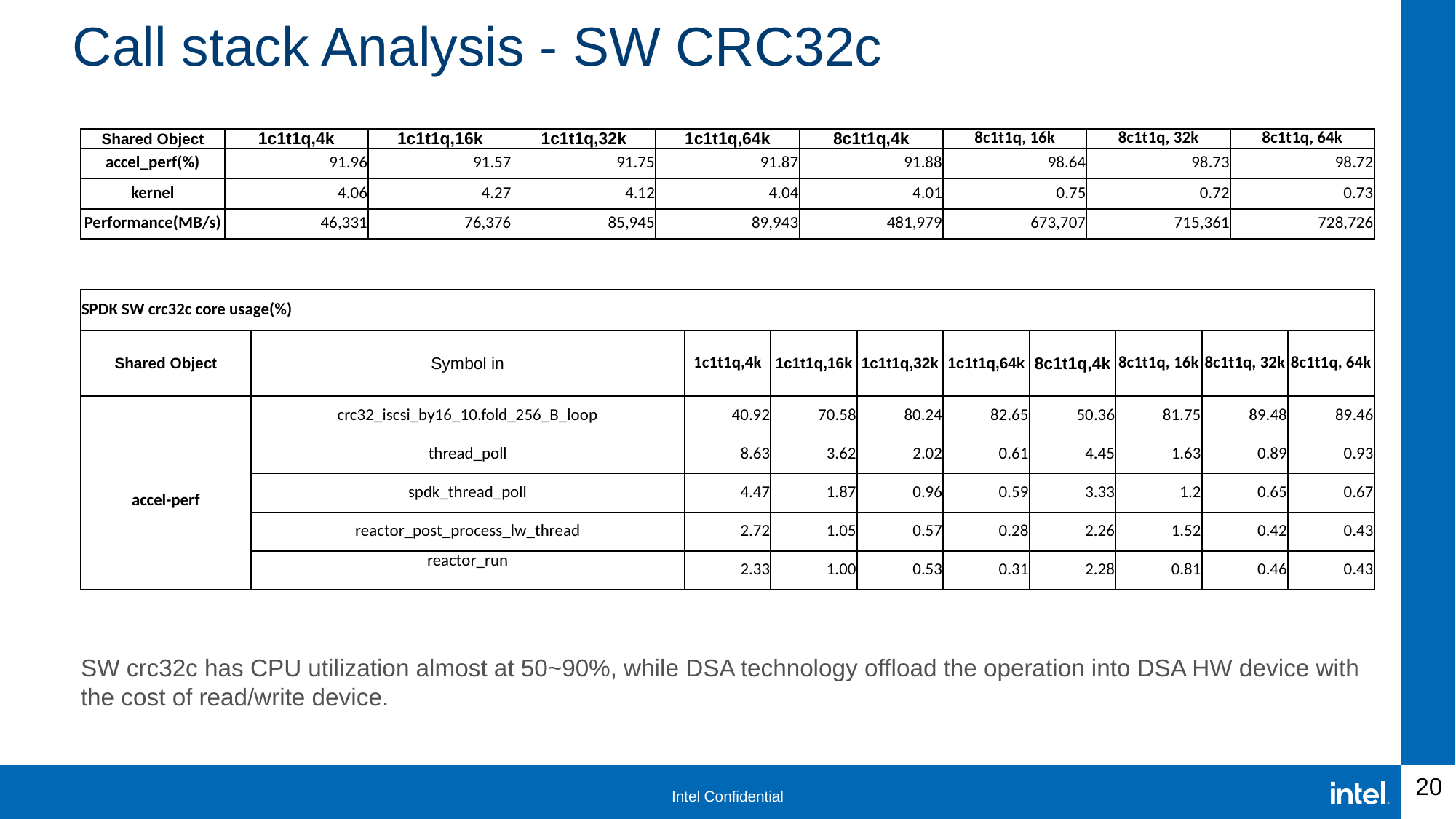

# Call stack Analysis - SW CRC32c
| Shared Object | 1c1t1q,4k | 1c1t1q,16k | 1c1t1q,32k | 1c1t1q,64k | 8c1t1q,4k | 8c1t1q, 16k | 8c1t1q, 32k | 8c1t1q, 64k |
| --- | --- | --- | --- | --- | --- | --- | --- | --- |
| accel\_perf(%) | 91.96 | 91.57 | 91.75 | 91.87 | 91.88 | 98.64 | 98.73 | 98.72 |
| kernel | 4.06 | 4.27 | 4.12 | 4.04 | 4.01 | 0.75 | 0.72 | 0.73 |
| Performance(MB/s) | 46,331 | 76,376 | 85,945 | 89,943 | 481,979 | 673,707 | 715,361 | 728,726 |
| SPDK SW crc32c core usage(%) |  |  |  |  |  |  |  |  |  |
| --- | --- | --- | --- | --- | --- | --- | --- | --- | --- |
| Shared Object | Symbol in | 1c1t1q,4k | 1c1t1q,16k | 1c1t1q,32k | 1c1t1q,64k | 8c1t1q,4k | 8c1t1q, 16k | 8c1t1q, 32k | 8c1t1q, 64k |
| accel-perf | crc32\_iscsi\_by16\_10.fold\_256\_B\_loop | 40.92 | 70.58 | 80.24 | 82.65 | 50.36 | 81.75 | 89.48 | 89.46 |
| Accel-perf | thread\_poll | 8.63 | 3.62 | 2.02 | 0.61 | 4.45 | 1.63 | 0.89 | 0.93 |
|  | spdk\_thread\_poll | 4.47 | 1.87 | 0.96 | 0.59 | 3.33 | 1.2 | 0.65 | 0.67 |
|  | reactor\_post\_process\_lw\_thread | 2.72 | 1.05 | 0.57 | 0.28 | 2.26 | 1.52 | 0.42 | 0.43 |
| Accel-perf | reactor\_run | 2.33 | 1.00 | 0.53 | 0.31 | 2.28 | 0.81 | 0.46 | 0.43 |
SW crc32c has CPU utilization almost at 50~90%, while DSA technology offload the operation into DSA HW device with the cost of read/write device.

20